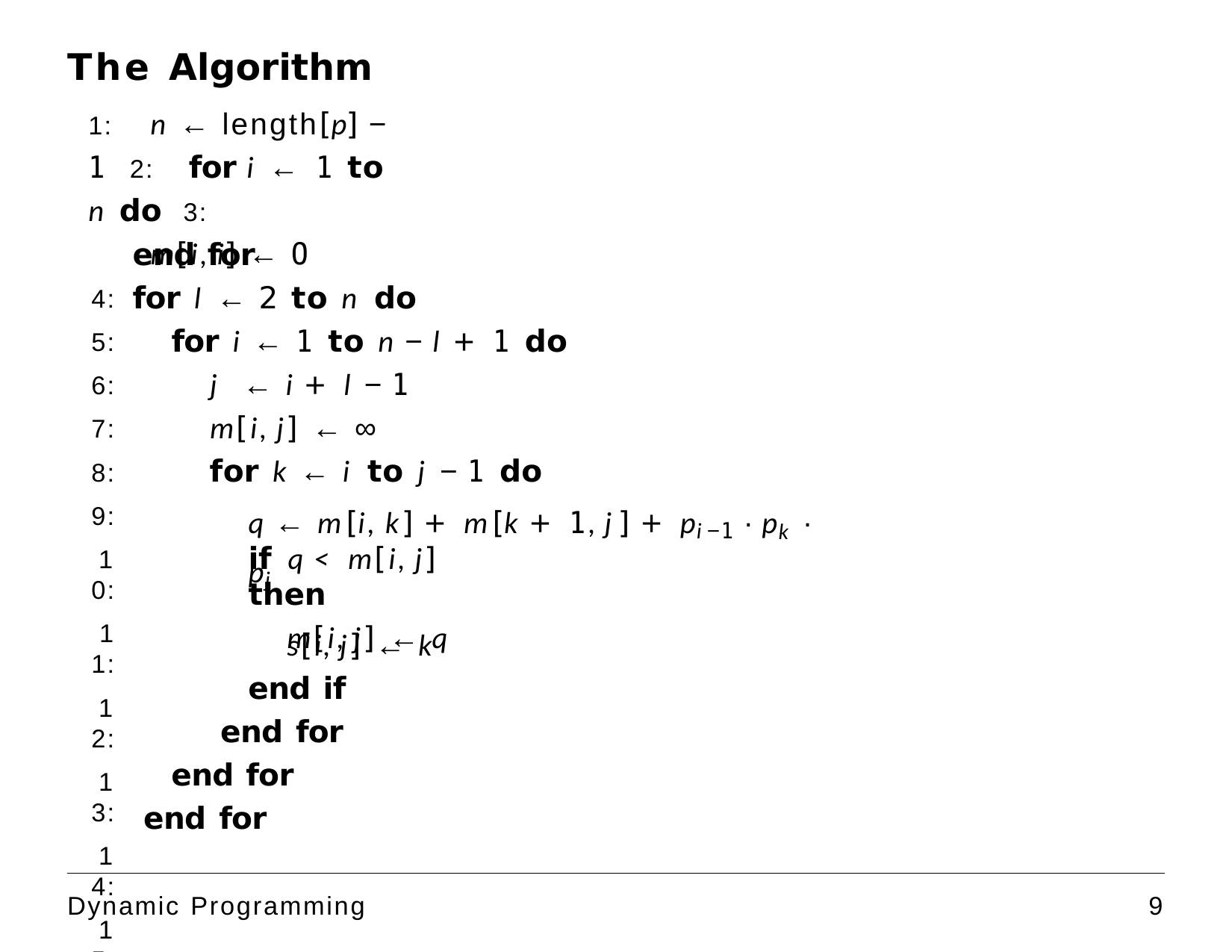

# The Algorithm
1:	n ← length[p] − 1  2:	for i ← 1 to n do  3:		m[i, i] ← 0
4:
5:
6:
7:
8:
9:
10:
11:
12:
13:
14:
15:
16:
17:
end for
for l ← 2 to n do
for i ← 1 to n − l + 1 do
j  ← i + l − 1
m[i, j] ← ∞
for k ← i  to j − 1 do
q ← m[i, k] + m[k + 1, j] + pi−1 · pk  · pj
if	q < m[i, j] then
m[i, j] ← q
s[i, j] ← k
end if  end for
end for  end for

Dynamic Programming
9